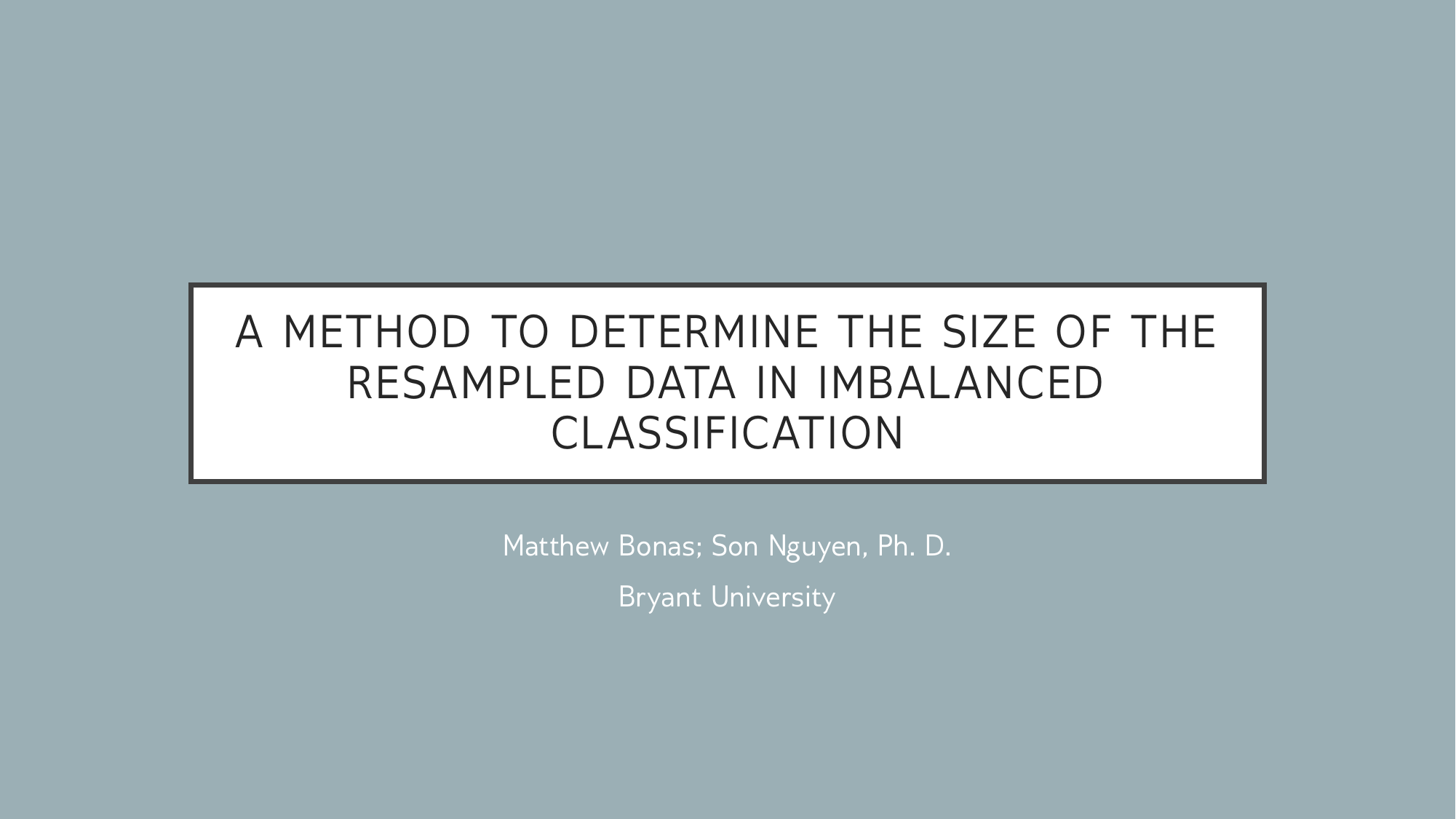

# A method to determine the size of the resampled data in imbalanced classification
Matthew Bonas; Son Nguyen, Ph. D.
Bryant University